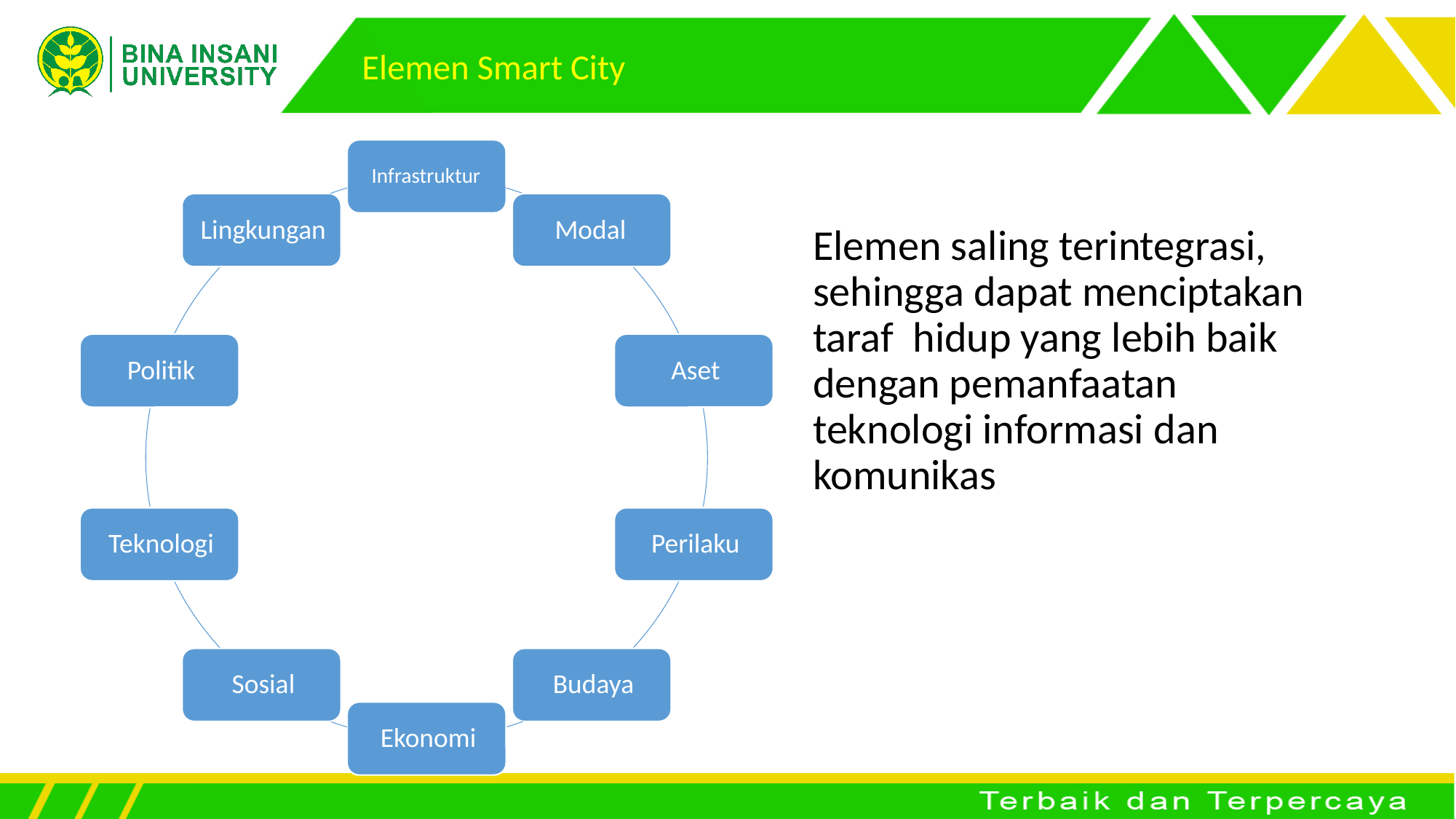

# Elemen Smart City
Infrastruktur
Modal
Aset
Perilaku
Budaya
Ekonomi
Sosial
Teknologi
Politik
Lingkungan
Elemen saling terintegrasi, sehingga dapat menciptakan taraf  hidup yang lebih baik dengan pemanfaatan teknologi informasi dan komunikas